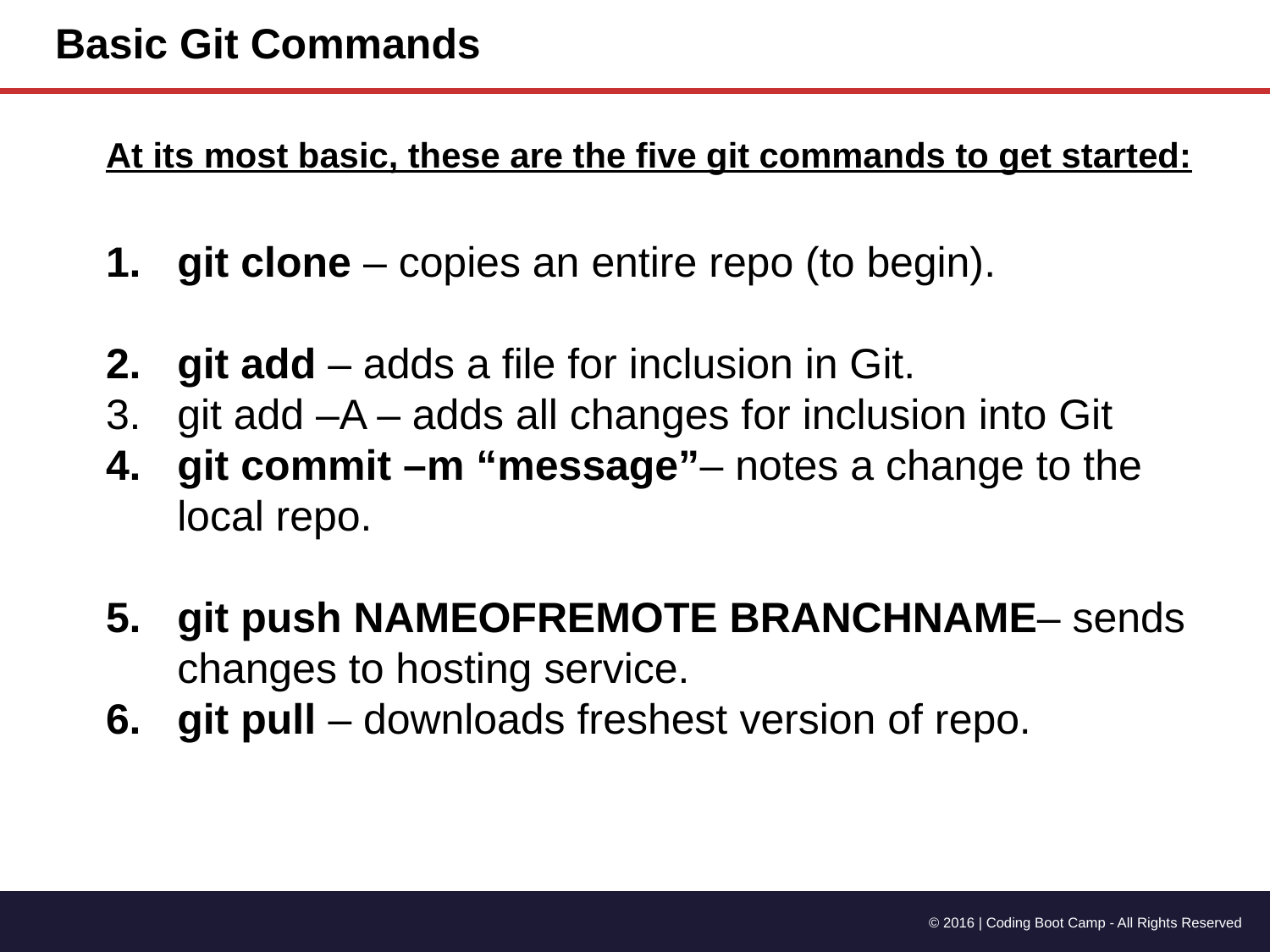

# Basic Git Commands
At its most basic, these are the five git commands to get started:

git clone – copies an entire repo (to begin).

git add – adds a file for inclusion in Git.
git add –A – adds all changes for inclusion into Git
git commit –m “message”– notes a change to the local repo.

git push NAMEOFREMOTE BRANCHNAME– sends changes to hosting service.
git pull – downloads freshest version of repo.